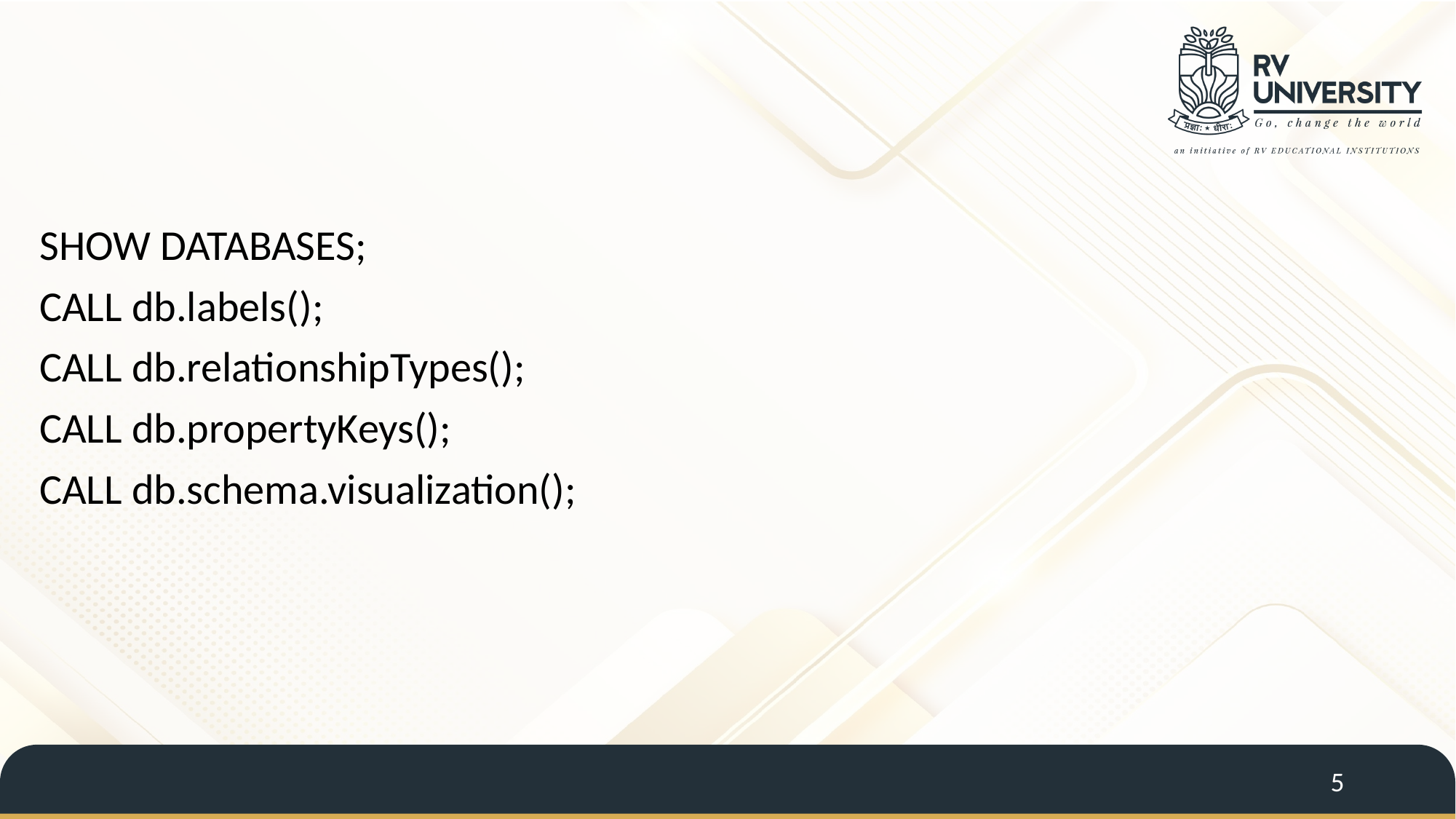

SHOW DATABASES;
CALL db.labels();
CALL db.relationshipTypes();
CALL db.propertyKeys();
CALL db.schema.visualization();
5